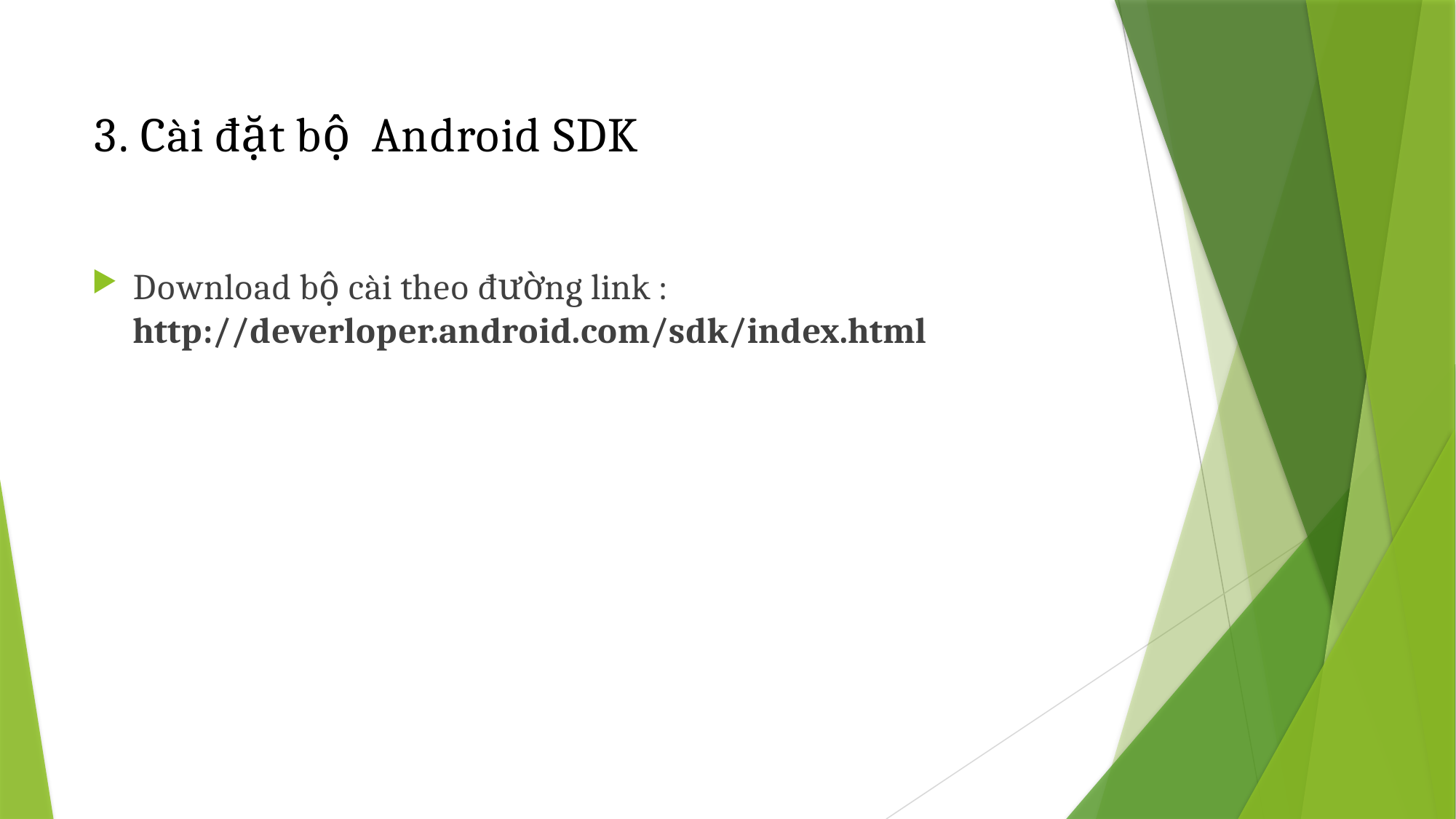

# 3. Cài đặt bộ  Android SDK
Download bộ cài theo đường link : http://deverloper.android.com/sdk/index.html